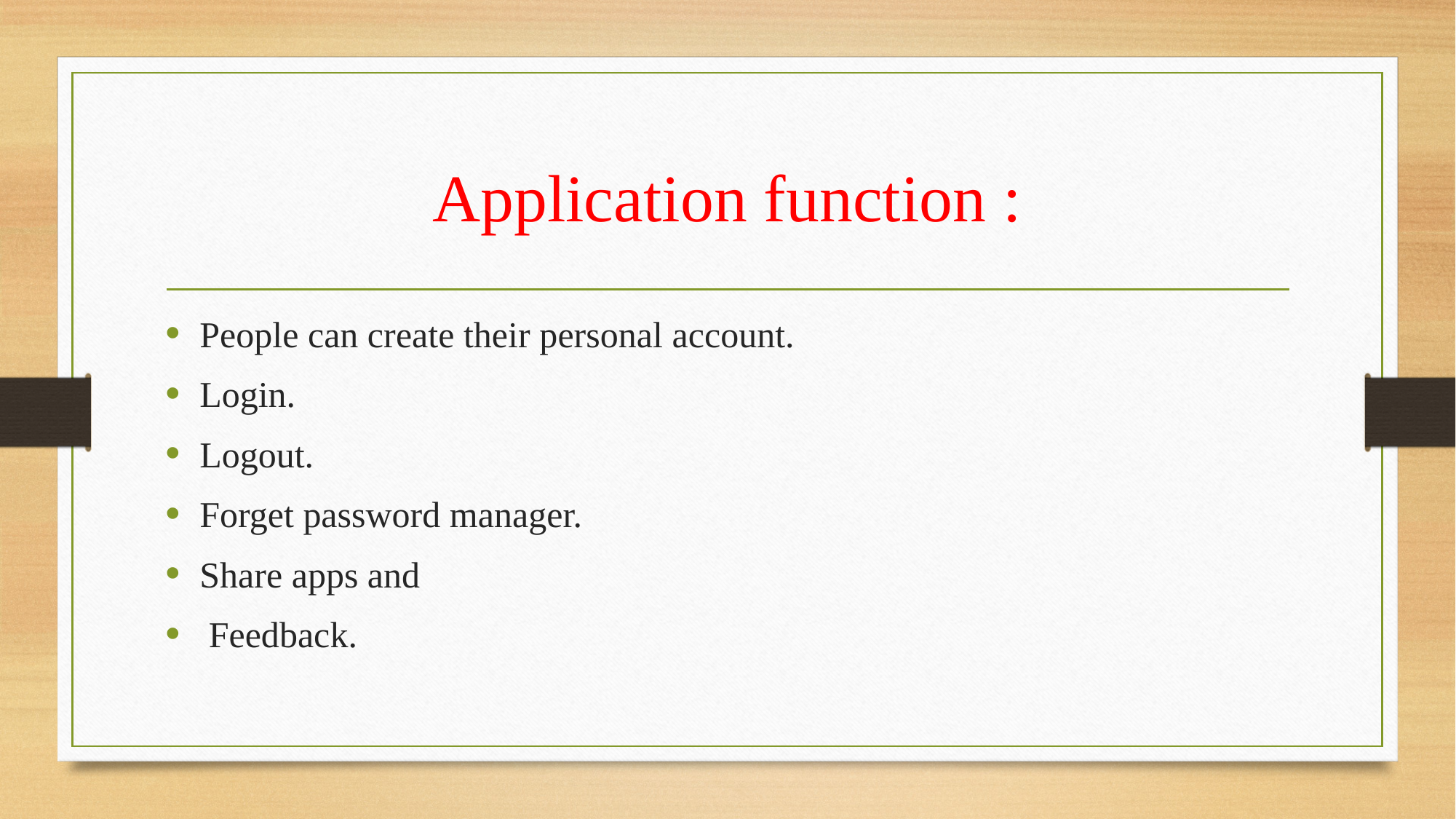

# Application function :
People can create their personal account.
Login.
Logout.
Forget password manager.
Share apps and
 Feedback.